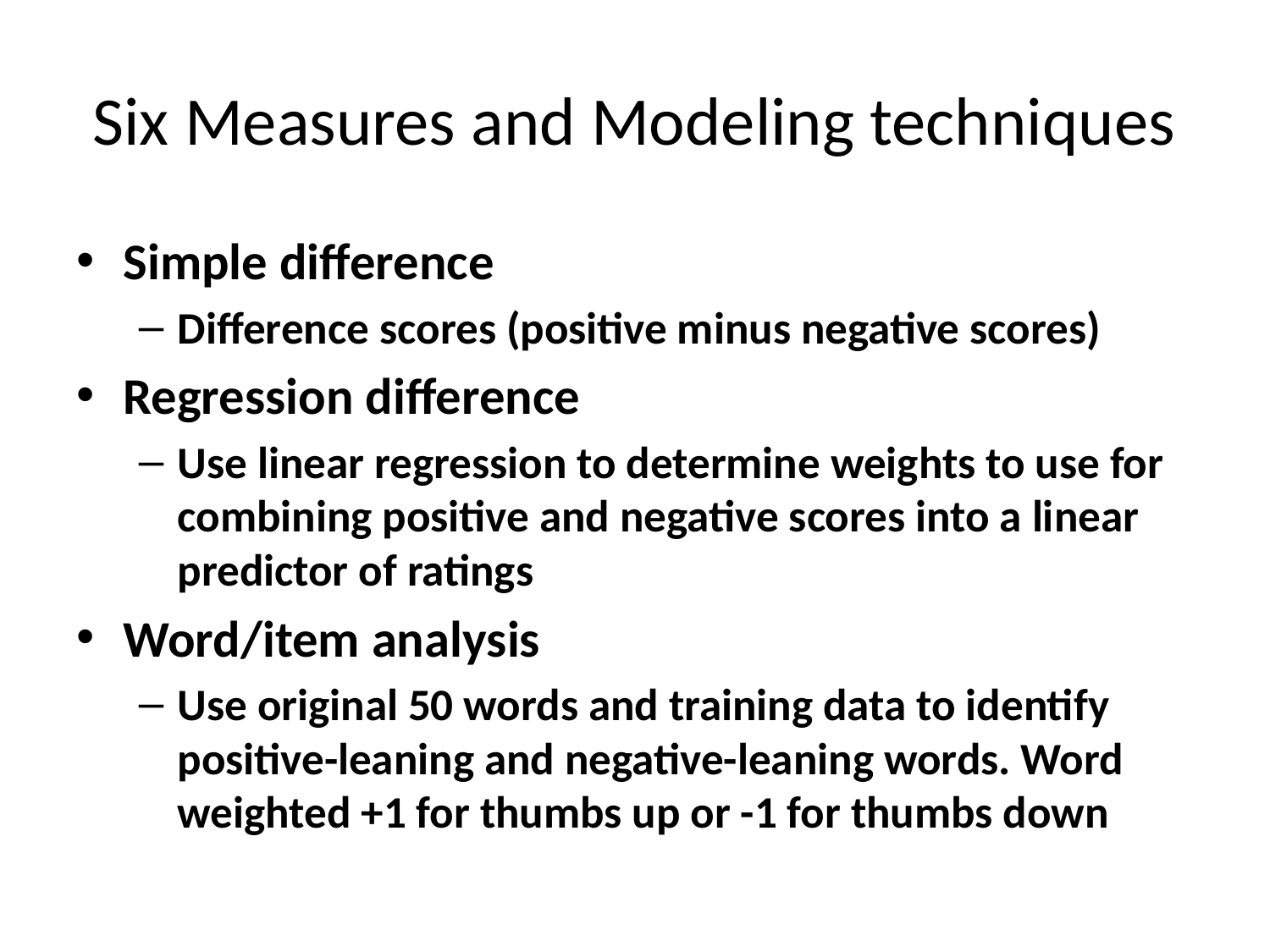

# Six Measures and Modeling techniques
Simple difference
Difference scores (positive minus negative scores)
Regression difference
Use linear regression to determine weights to use for combining positive and negative scores into a linear predictor of ratings
Word/item analysis
Use original 50 words and training data to identify positive-leaning and negative-leaning words. Word weighted +1 for thumbs up or -1 for thumbs down